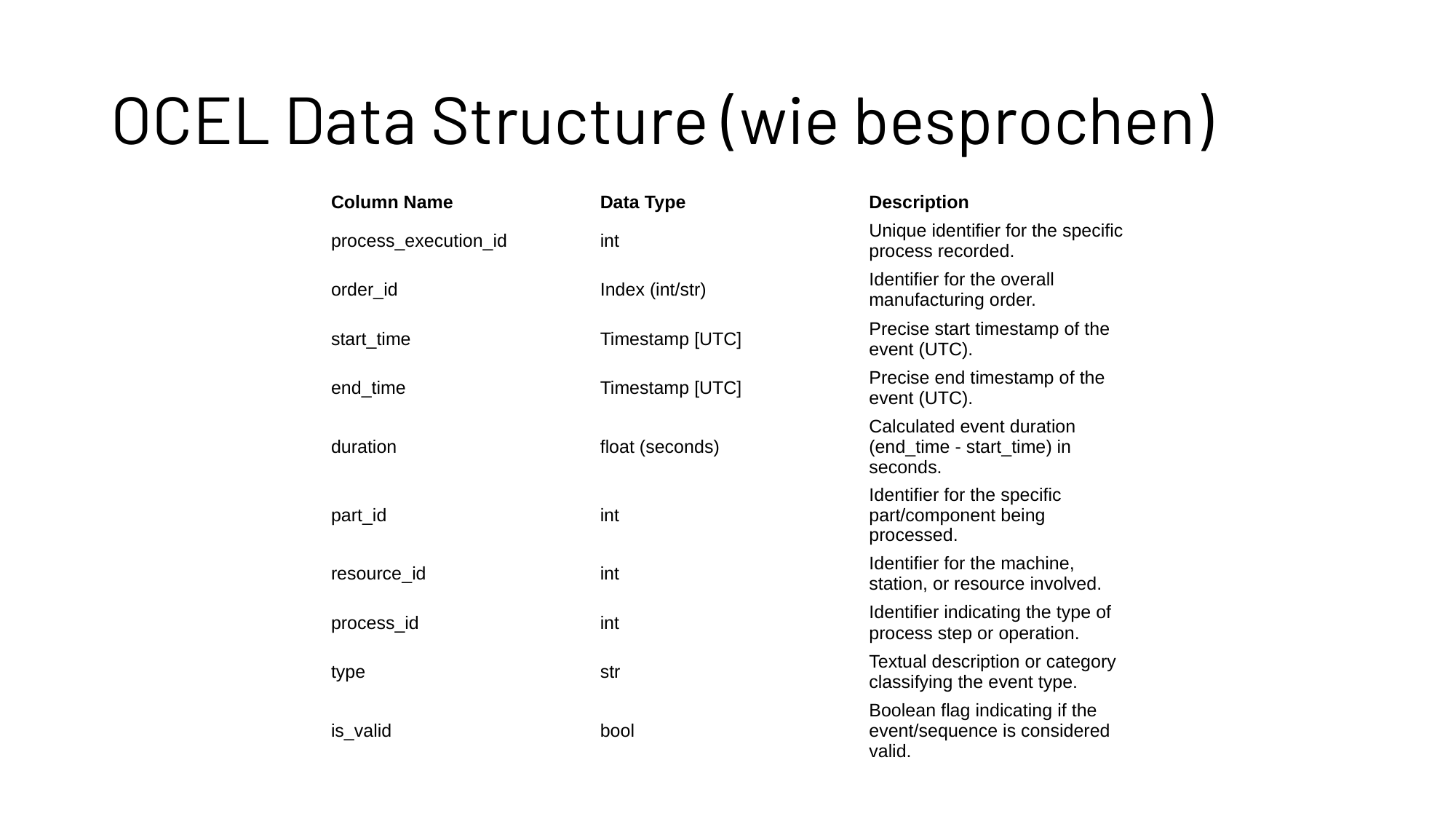

# OCEL Data Structure (wie besprochen)
| Column Name | Data Type | Description |
| --- | --- | --- |
| process\_execution\_id | int | Unique identifier for the specific process recorded. |
| order\_id | Index (int/str) | Identifier for the overall manufacturing order. |
| start\_time | Timestamp [UTC] | Precise start timestamp of the event (UTC). |
| end\_time | Timestamp [UTC] | Precise end timestamp of the event (UTC). |
| duration | float (seconds) | Calculated event duration (end\_time - start\_time) in seconds. |
| part\_id | int | Identifier for the specific part/component being processed. |
| resource\_id | int | Identifier for the machine, station, or resource involved. |
| process\_id | int | Identifier indicating the type of process step or operation. |
| type | str | Textual description or category classifying the event type. |
| is\_valid | bool | Boolean flag indicating if the event/sequence is considered valid. |